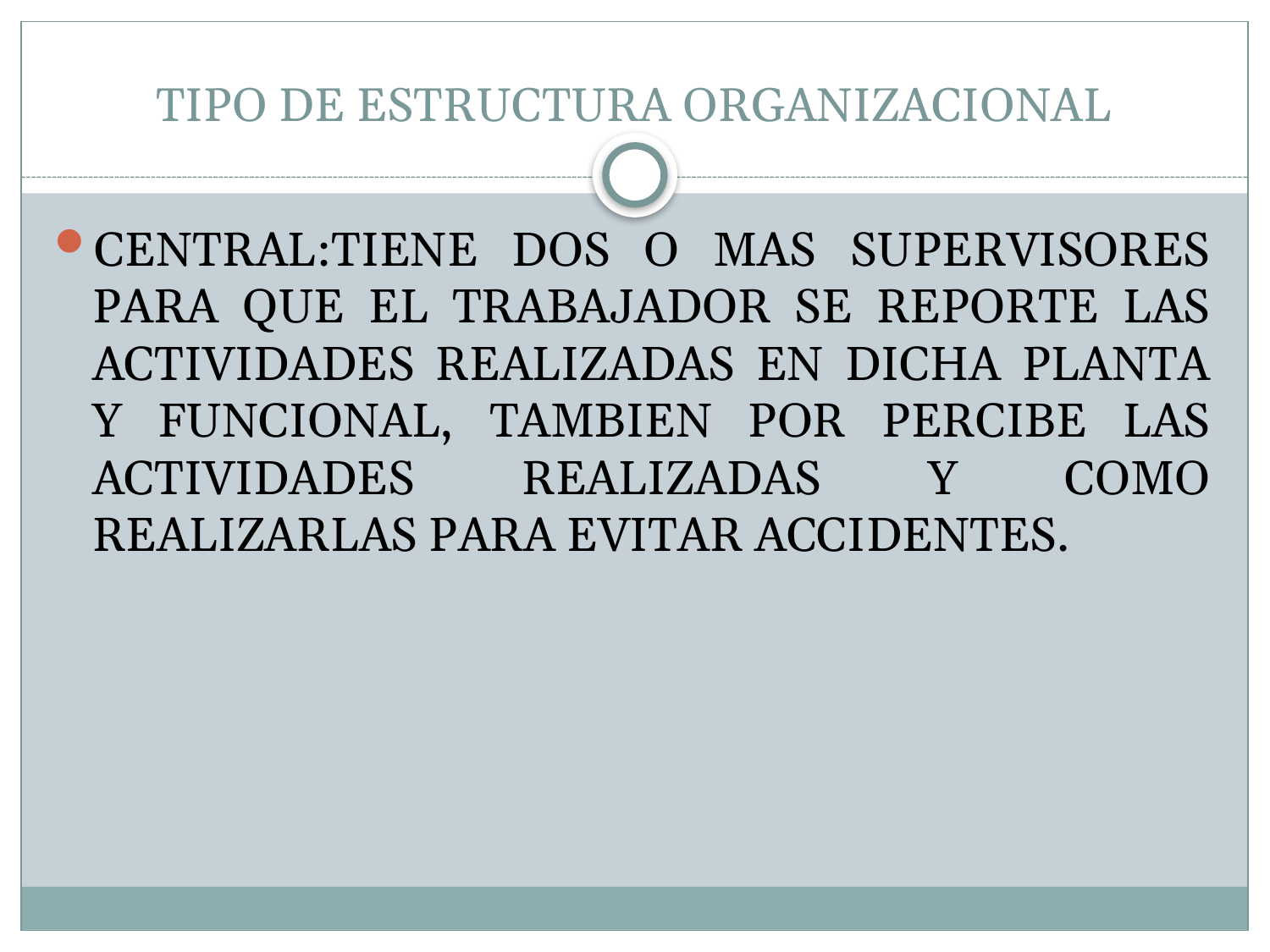

# TIPO DE ESTRUCTURA ORGANIZACIONAL
CENTRAL:TIENE DOS O MAS SUPERVISORES PARA QUE EL TRABAJADOR SE REPORTE LAS ACTIVIDADES REALIZADAS EN DICHA PLANTA Y FUNCIONAL, TAMBIEN POR PERCIBE LAS ACTIVIDADES REALIZADAS Y COMO REALIZARLAS PARA EVITAR ACCIDENTES.